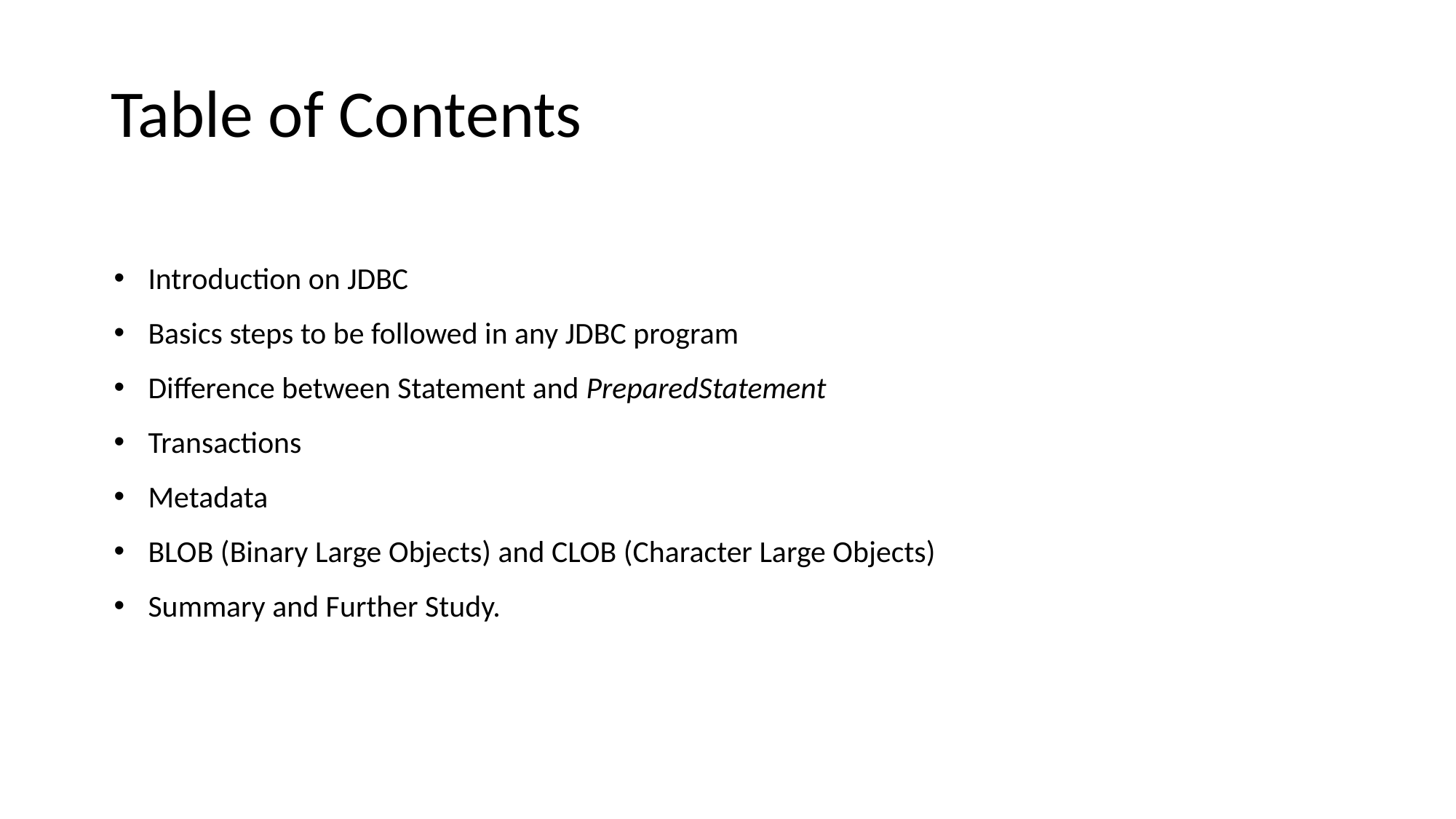

Table of Contents
Introduction on JDBC
Basics steps to be followed in any JDBC program
Difference between Statement and PreparedStatement
Transactions
Metadata
BLOB (Binary Large Objects) and CLOB (Character Large Objects)
Summary and Further Study.